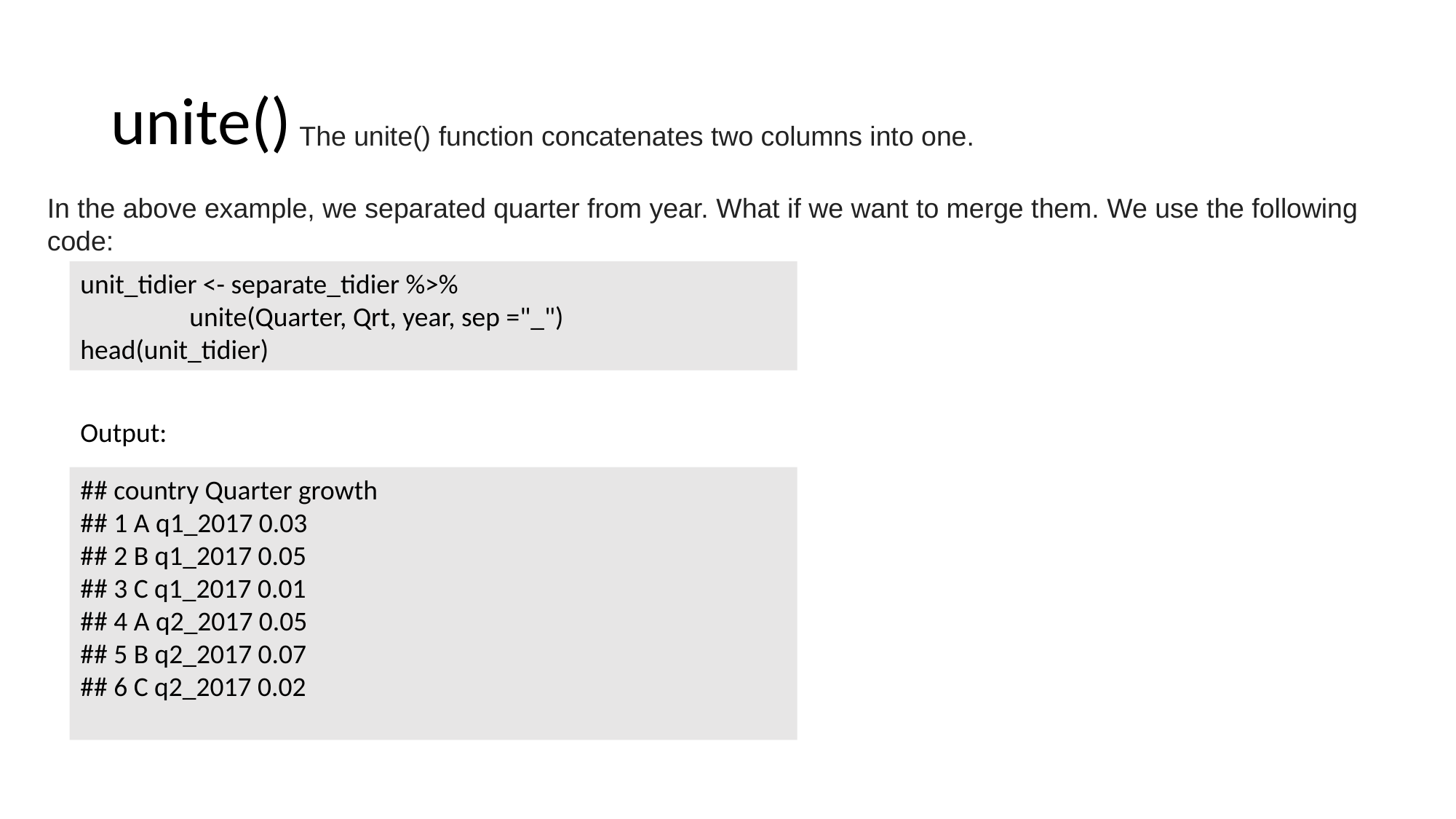

# unite()
The unite() function concatenates two columns into one.
In the above example, we separated quarter from year. What if we want to merge them. We use the following code:
unit_tidier <- separate_tidier %>%
	unite(Quarter, Qrt, year, sep ="_")
head(unit_tidier)
Output:
## country Quarter growth
## 1 A q1_2017 0.03
## 2 B q1_2017 0.05
## 3 C q1_2017 0.01
## 4 A q2_2017 0.05
## 5 B q2_2017 0.07
## 6 C q2_2017 0.02